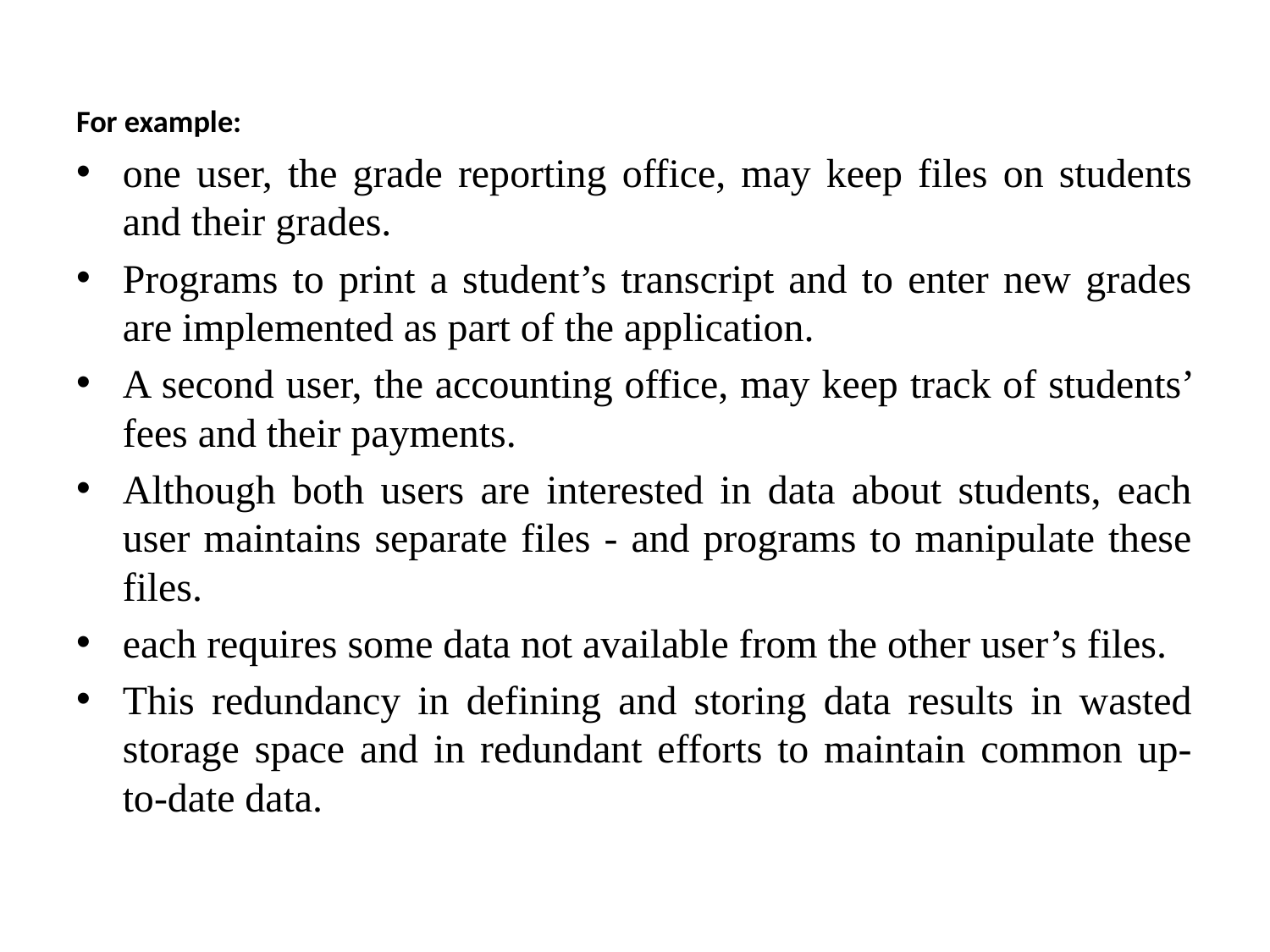

For example:
one user, the grade reporting office, may keep files on students and their grades.
Programs to print a student’s transcript and to enter new grades are implemented as part of the application.
A second user, the accounting office, may keep track of students’ fees and their payments.
Although both users are interested in data about students, each user maintains separate files - and programs to manipulate these files.
each requires some data not available from the other user’s files.
This redundancy in defining and storing data results in wasted storage space and in redundant efforts to maintain common up-to-date data.